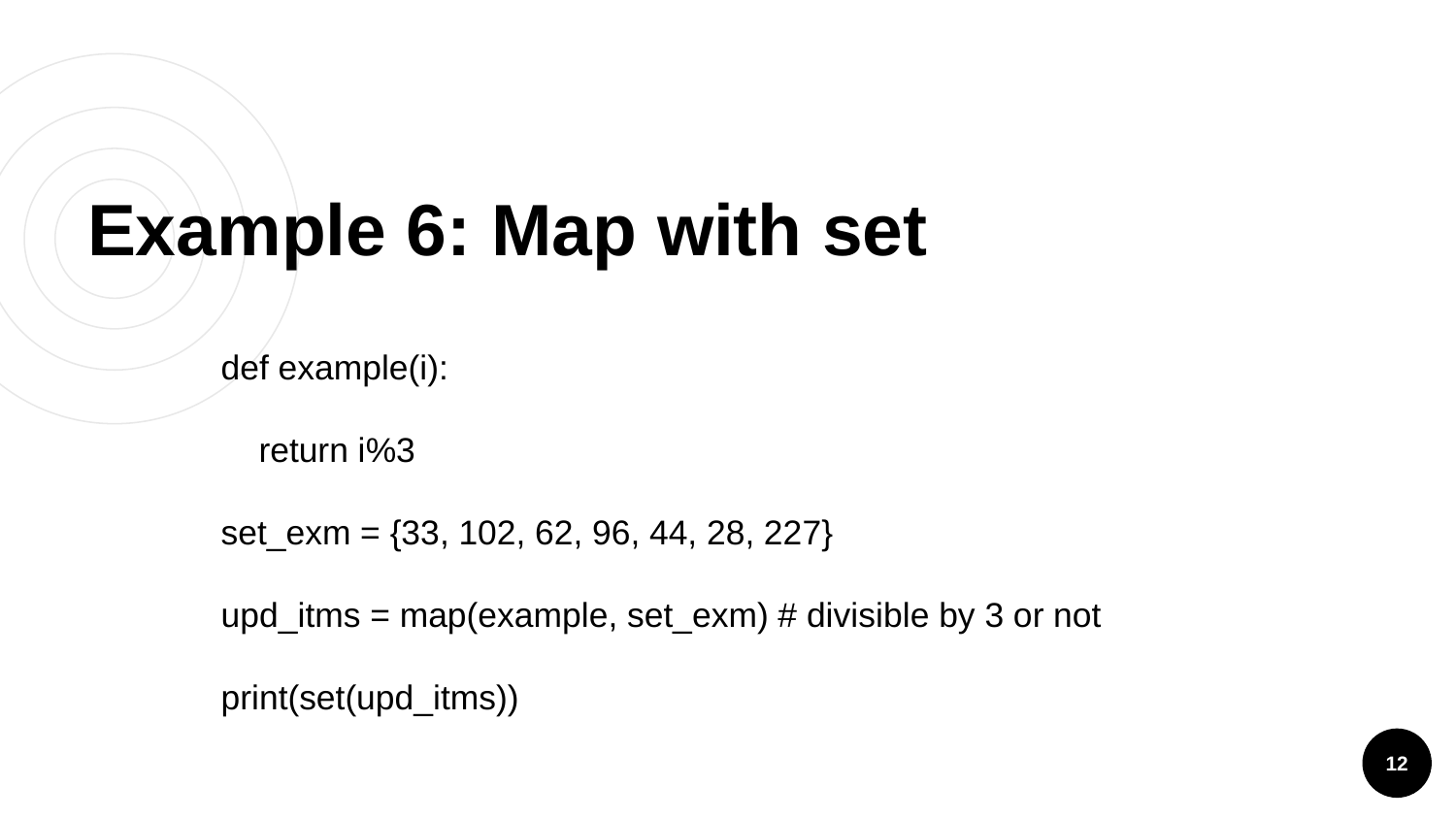

# Example 6: Map with set
def example(i):

    return i%3

set_exm = {33, 102, 62, 96, 44, 28, 227}

upd_itms = map(example, set_exm) # divisible by 3 or not

print(set(upd_itms))

12